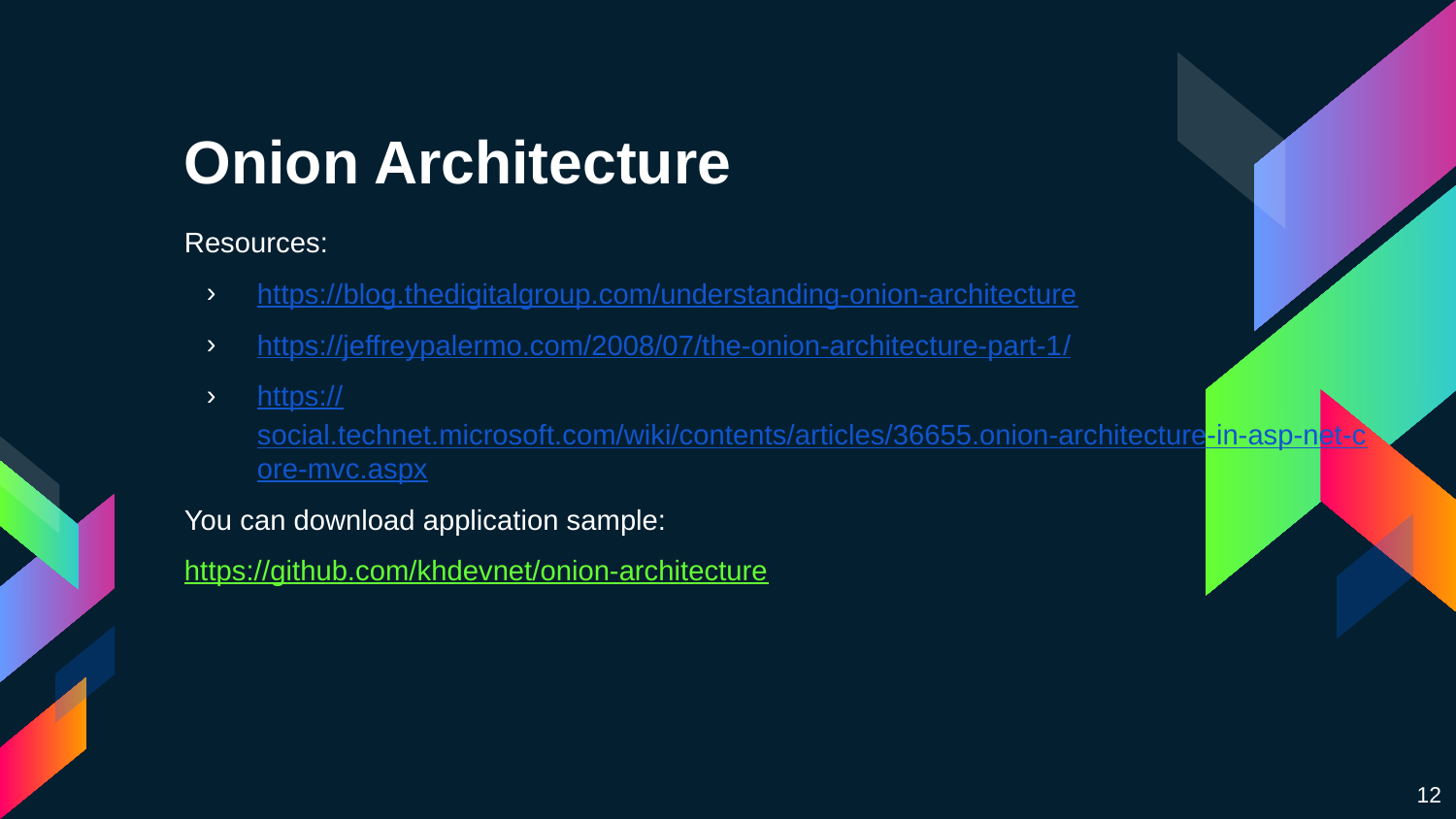

# Onion Architecture
Resources:
https://blog.thedigitalgroup.com/understanding-onion-architecture
https://jeffreypalermo.com/2008/07/the-onion-architecture-part-1/
https://social.technet.microsoft.com/wiki/contents/articles/36655.onion-architecture-in-asp-net-core-mvc.aspx
You can download application sample:
https://github.com/khdevnet/onion-architecture

12